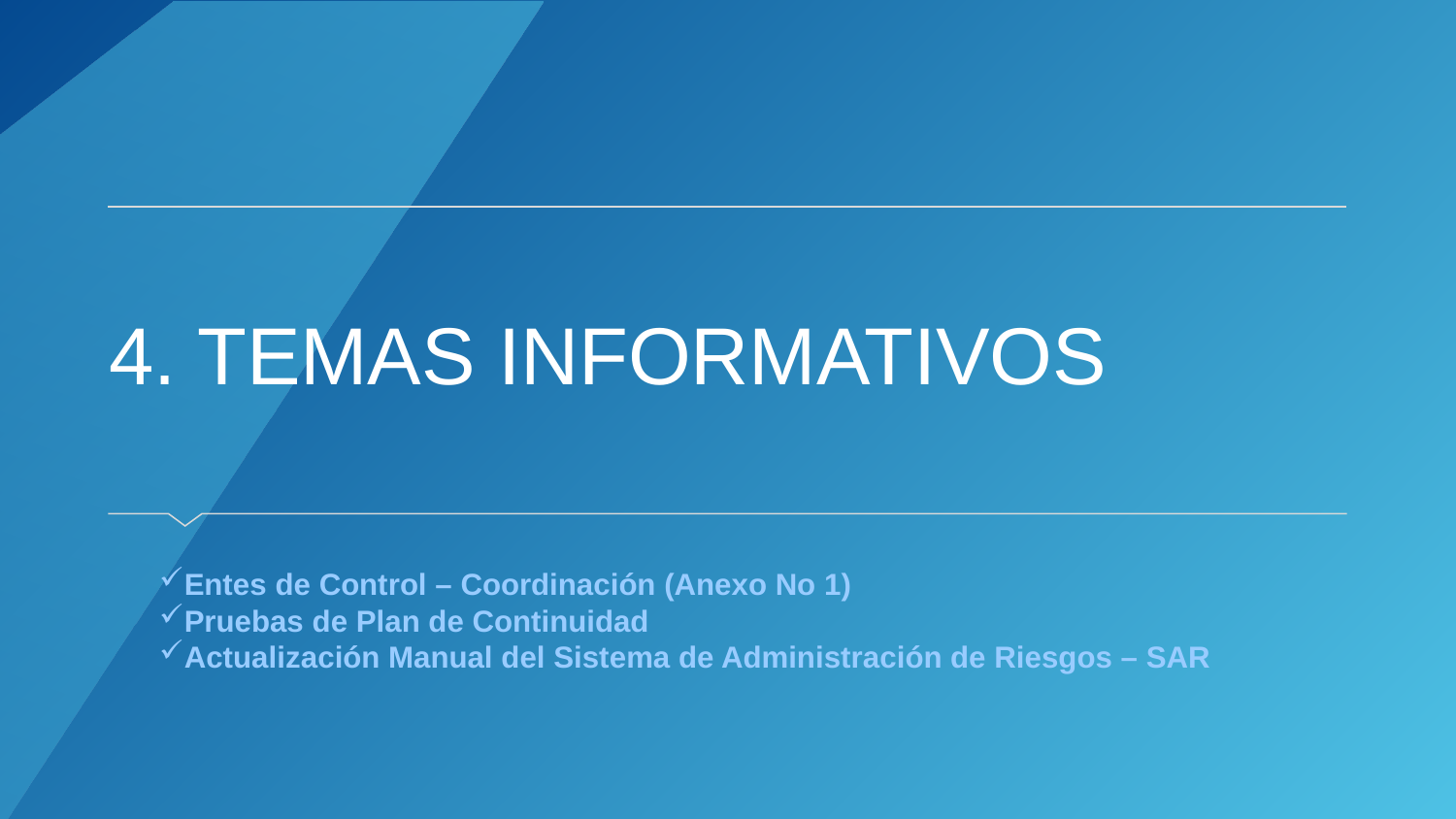

# 4. TEMAS INFORMATIVOS
Entes de Control – Coordinación (Anexo No 1)
Pruebas de Plan de Continuidad
Actualización Manual del Sistema de Administración de Riesgos – SAR